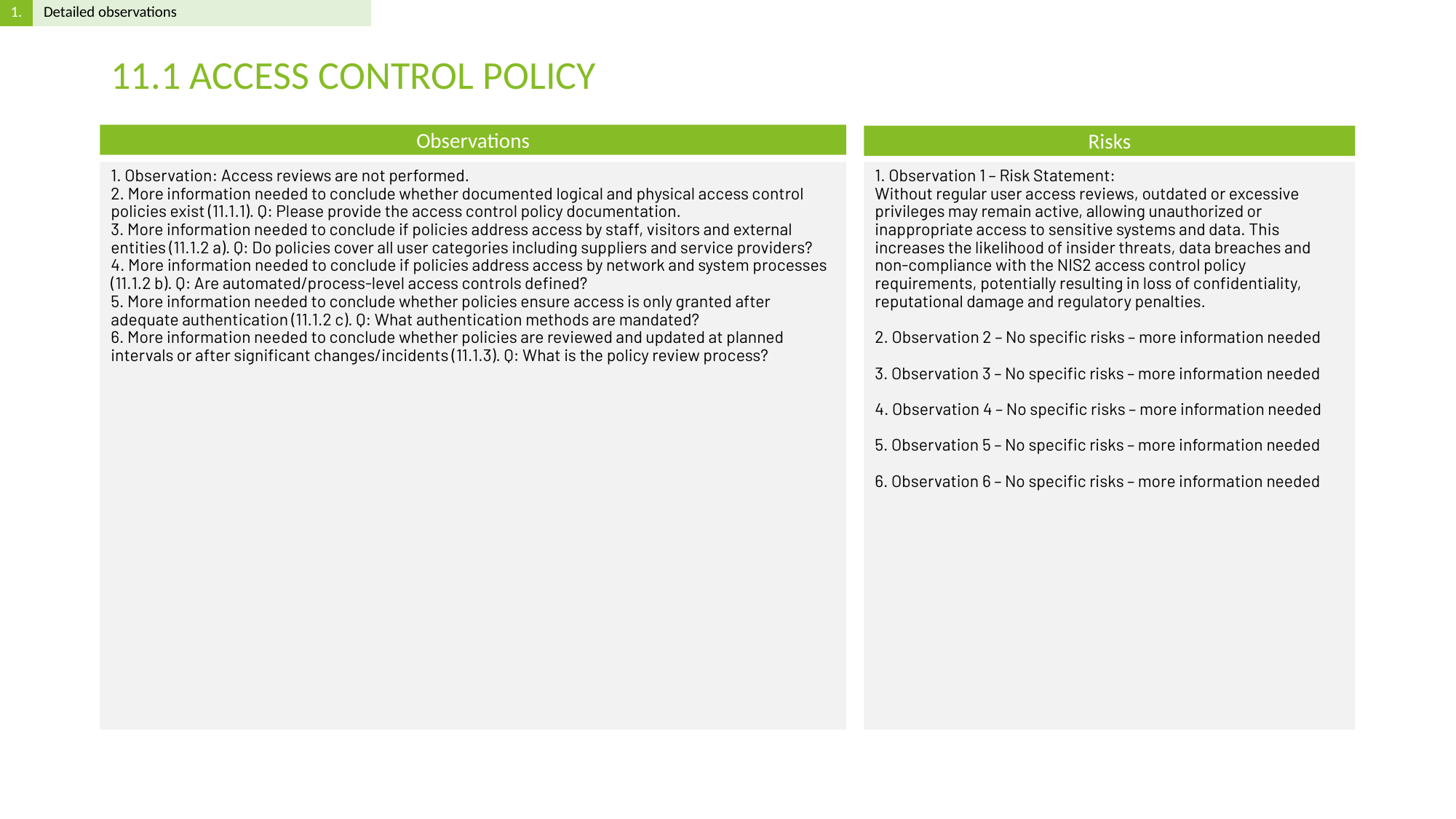

# 11.1 ACCESS CONTROL POLICY
1. Observation: Access reviews are not performed.
2. More information needed to conclude whether documented logical and physical access control policies exist (11.1.1). Q: Please provide the access control policy documentation.
3. More information needed to conclude if policies address access by staff, visitors and external entities (11.1.2 a). Q: Do policies cover all user categories including suppliers and service providers?
4. More information needed to conclude if policies address access by network and system processes (11.1.2 b). Q: Are automated/process-level access controls defined?
5. More information needed to conclude whether policies ensure access is only granted after adequate authentication (11.1.2 c). Q: What authentication methods are mandated?
6. More information needed to conclude whether policies are reviewed and updated at planned intervals or after significant changes/incidents (11.1.3). Q: What is the policy review process?
1. Observation 1 – Risk Statement:
Without regular user access reviews, outdated or excessive privileges may remain active, allowing unauthorized or inappropriate access to sensitive systems and data. This increases the likelihood of insider threats, data breaches and non-compliance with the NIS2 access control policy requirements, potentially resulting in loss of confidentiality, reputational damage and regulatory penalties.

2. Observation 2 – No specific risks – more information needed

3. Observation 3 – No specific risks – more information needed

4. Observation 4 – No specific risks – more information needed

5. Observation 5 – No specific risks – more information needed

6. Observation 6 – No specific risks – more information needed